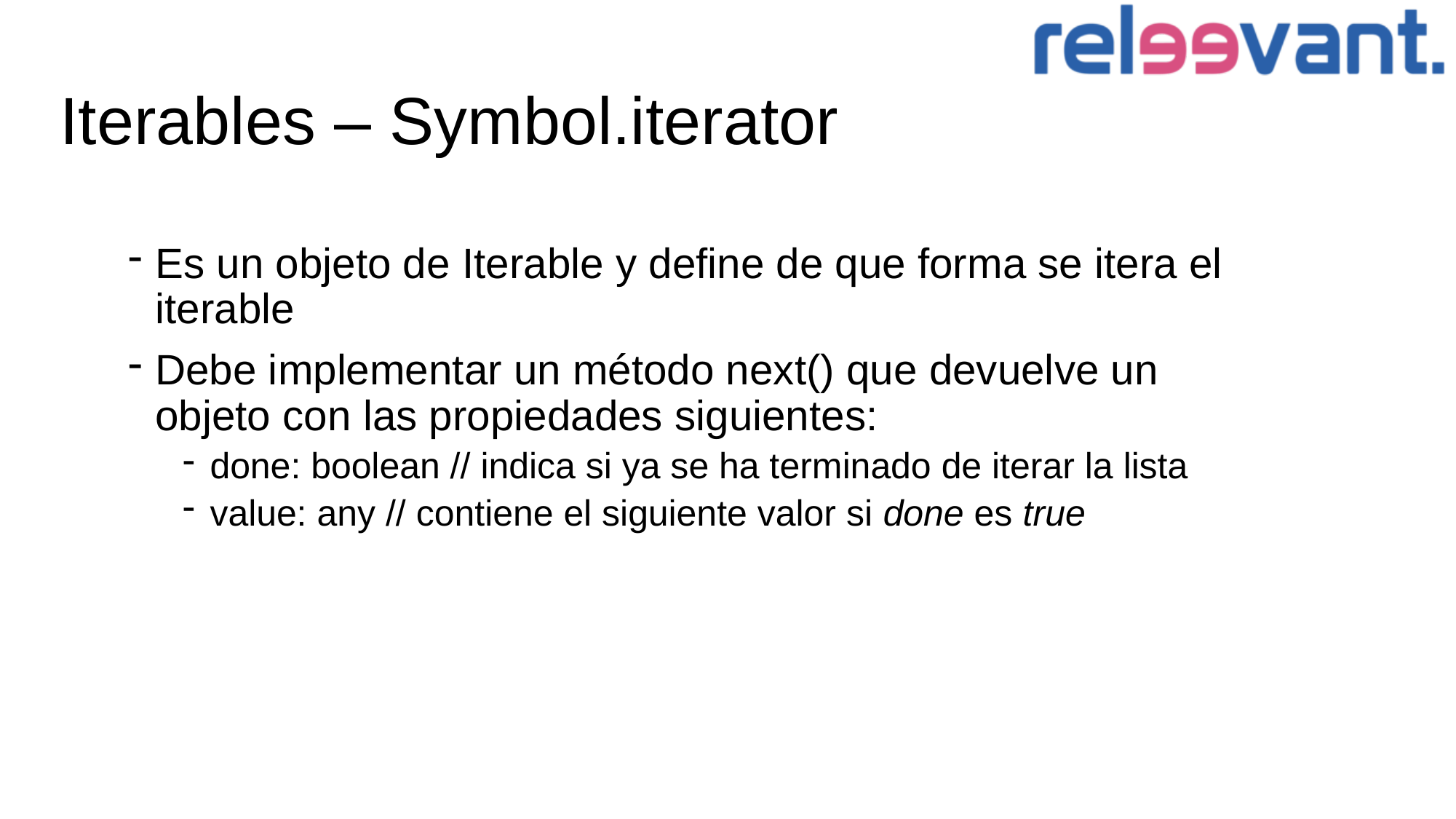

# Iterables – Symbol.iterator

Es un objeto de Iterable y define de que forma se itera el iterable
Debe implementar un método next() que devuelve un objeto con las propiedades siguientes:
done: boolean // indica si ya se ha terminado de iterar la lista
value: any // contiene el siguiente valor si done es true